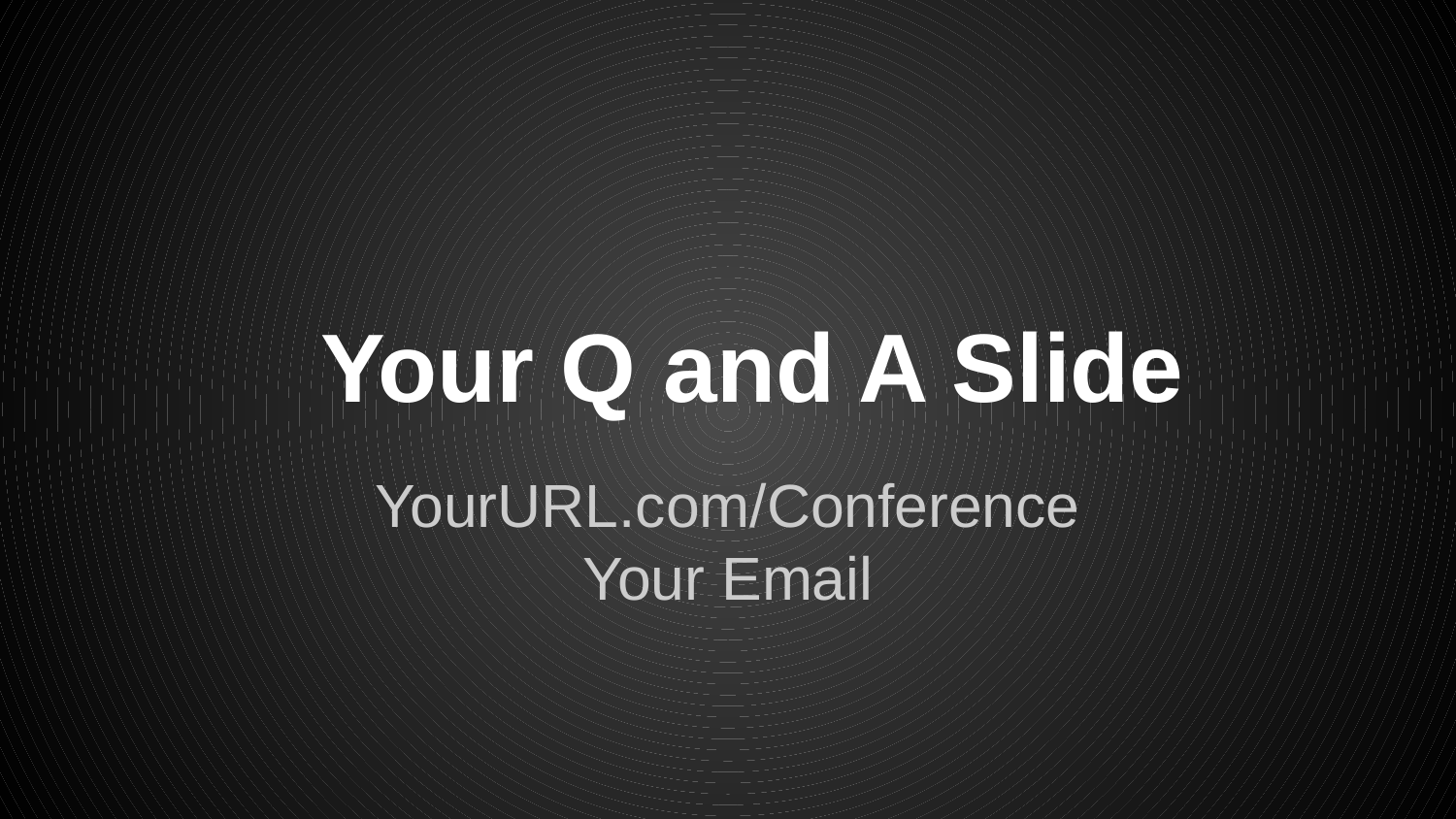

# Your Q and A Slide
YourURL.com/Conference
Your Email